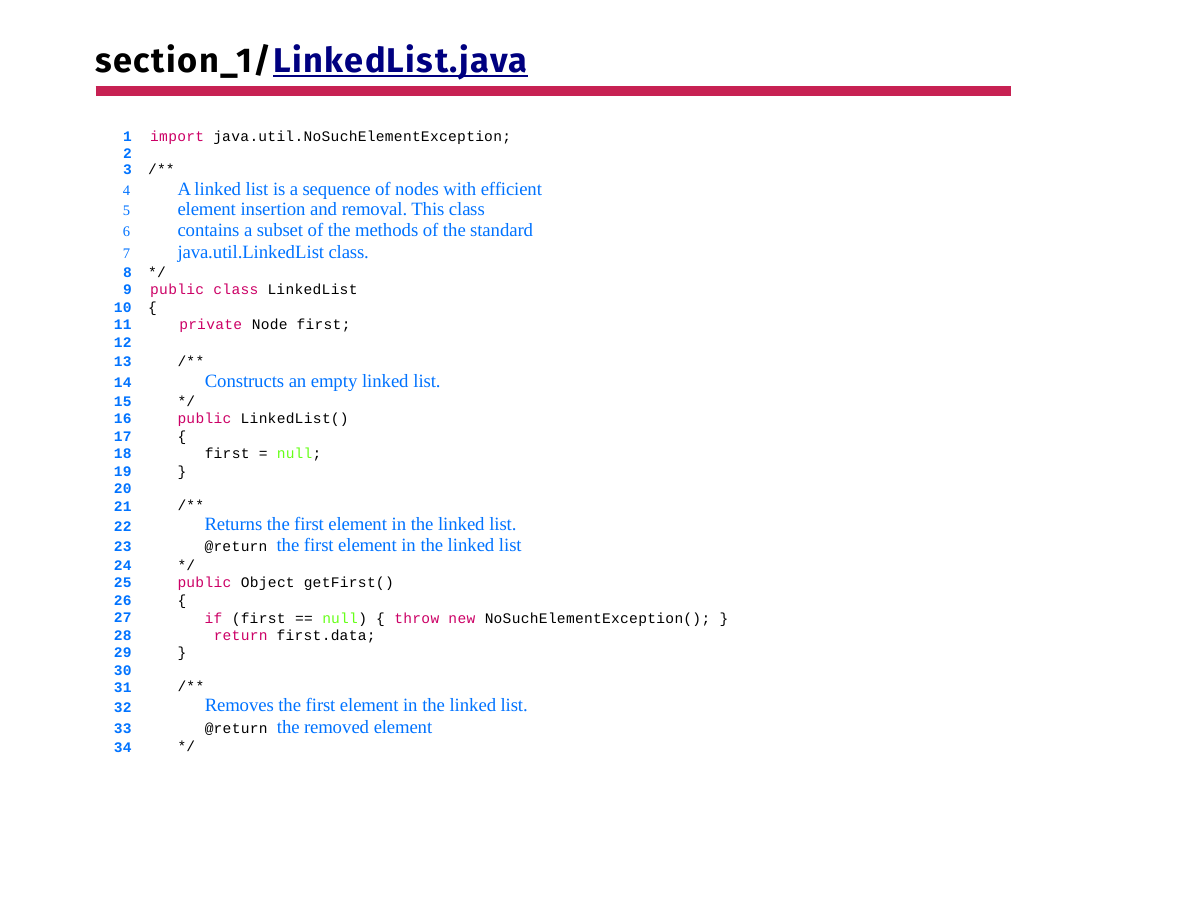

# section_1/LinkedList.java

1  import java.util.NoSuchElementException;
2
3 /**
A linked list is a sequence of nodes with efficient
element insertion and removal. This class
contains a subset of the methods of the standard
java.util.LinkedList class.
8 */
9  public class LinkedList
10 {
11	private Node first;
12
13
14
15
16
17
18
19
20
21
22
23
24
25
26
27
28
29
30
31
32
33
34
/**
Constructs an empty linked list.
*/
public LinkedList()
{
first = null;
}
/**
Returns the first element in the linked list.
@return the first element in the linked list
*/
public Object getFirst()
{
if (first == null) { throw new NoSuchElementException(); }  return first.data;
}
/**
Removes the first element in the linked list.
@return the removed element
*/